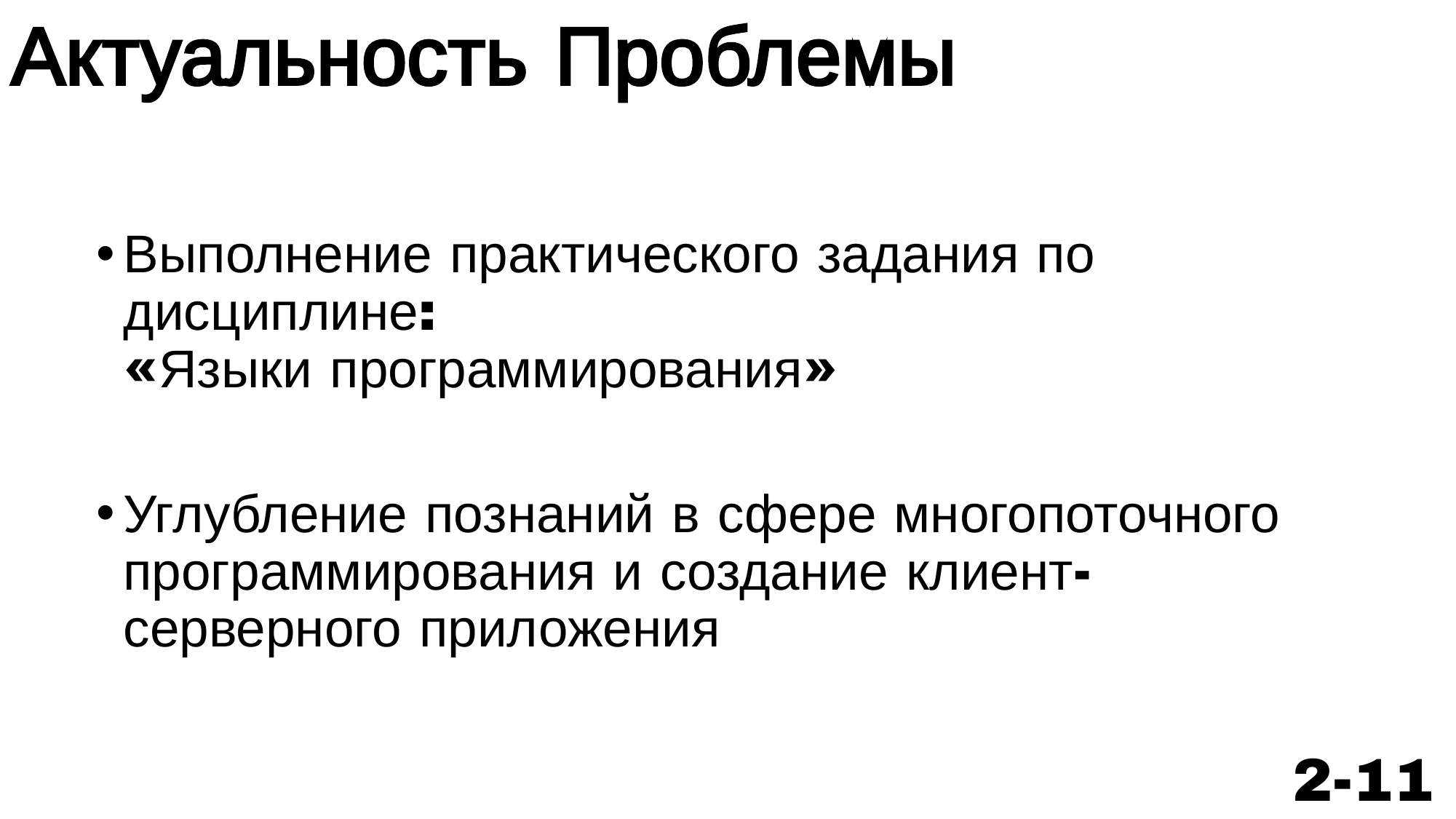

# Актуальность Проблемы

Выполнение практического задания по дисциплине:
«Языки программирования»

Углубление познаний в сфере многопоточного программирования и создание клиент-серверного приложения

2-11